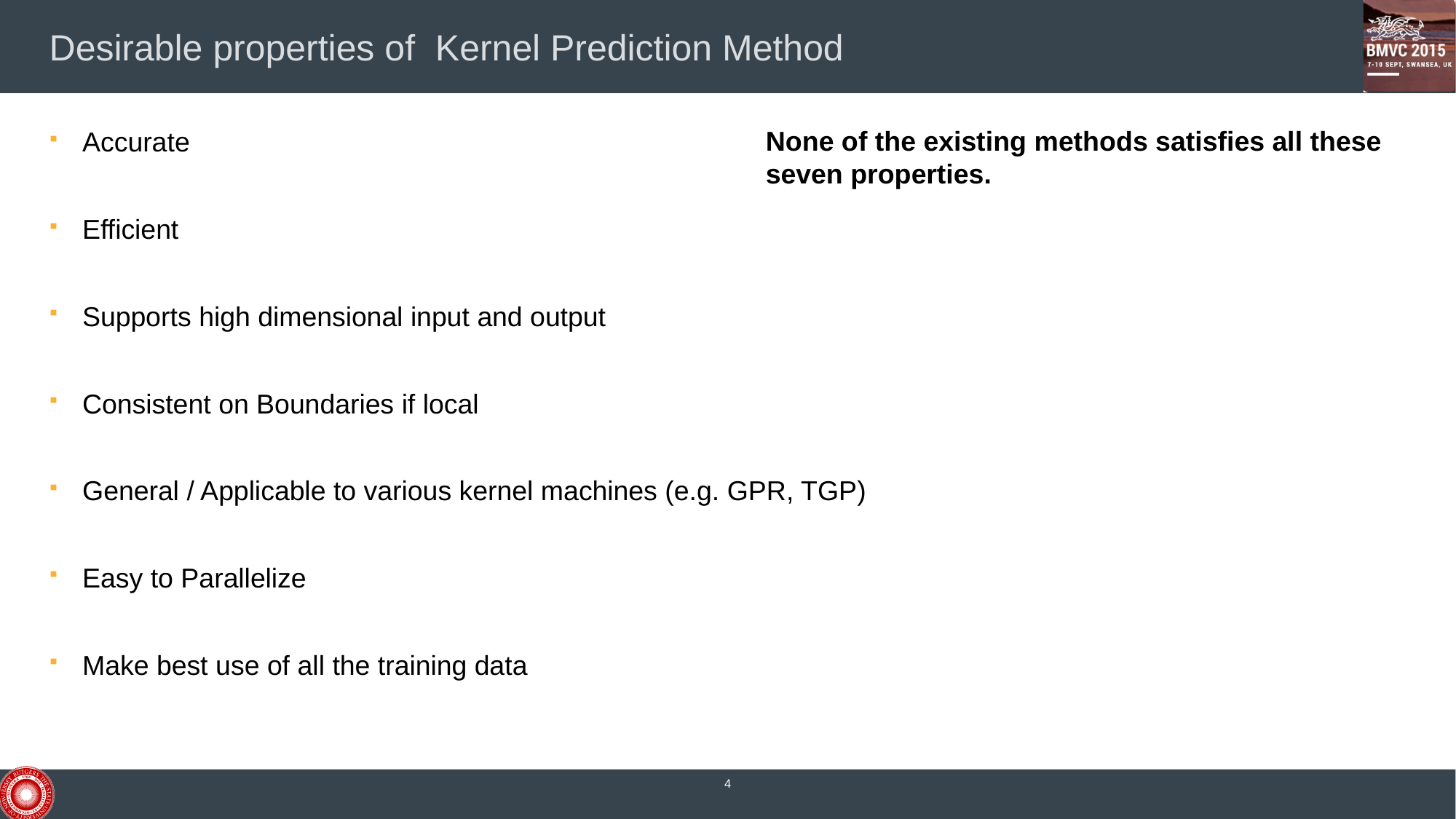

# Desirable properties of  Kernel Prediction Method
None of the existing methods satisfies all these seven properties.
Accurate

Efficient

Supports high dimensional input and output

Consistent on Boundaries if local

General / Applicable to various kernel machines (e.g. GPR, TGP)

Easy to Parallelize

Make best use of all the training data

4